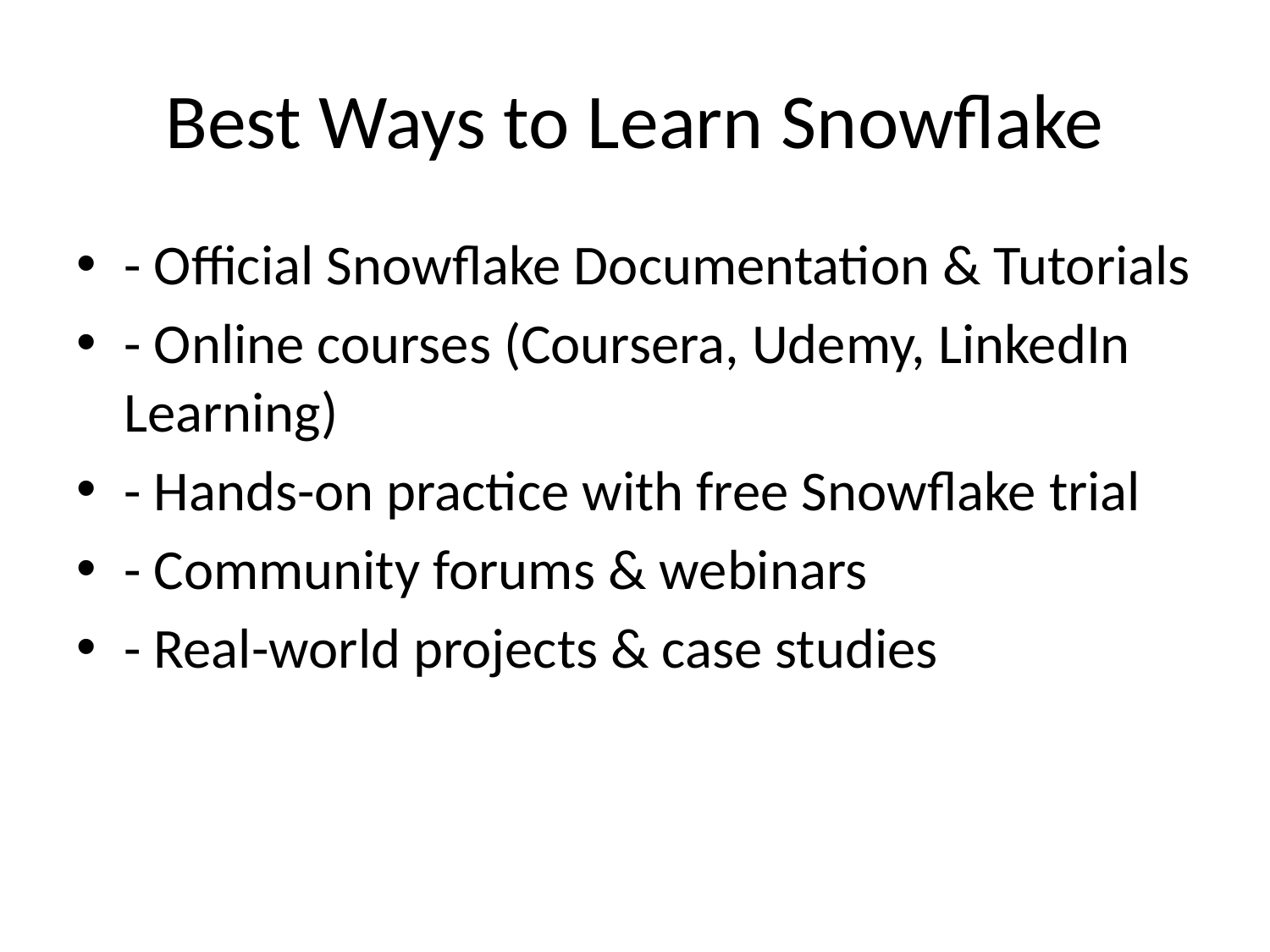

# Best Ways to Learn Snowflake
- Official Snowflake Documentation & Tutorials
- Online courses (Coursera, Udemy, LinkedIn Learning)
- Hands-on practice with free Snowflake trial
- Community forums & webinars
- Real-world projects & case studies